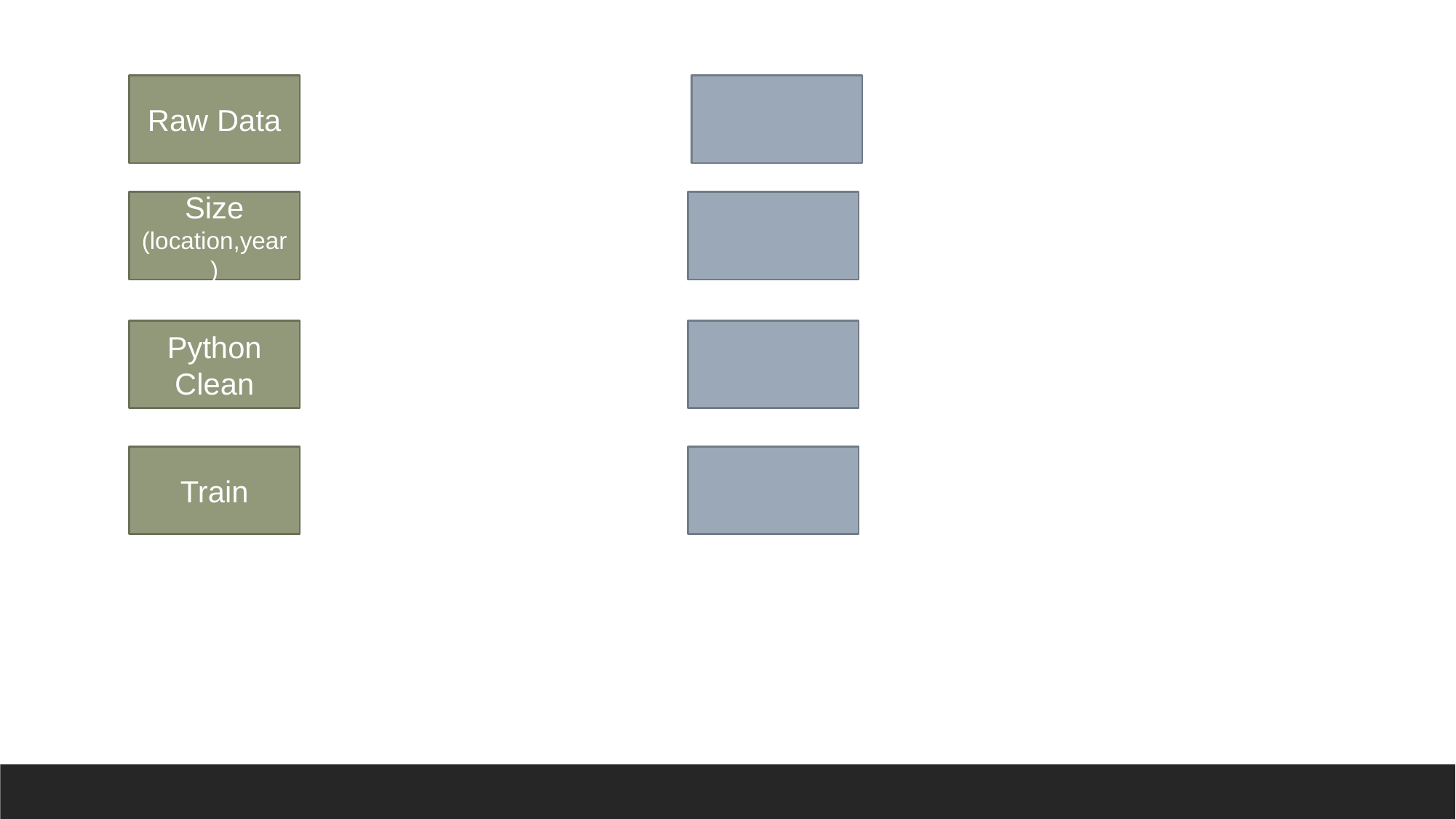

Raw Data

Size
(location,year)

Python
Clean

Train